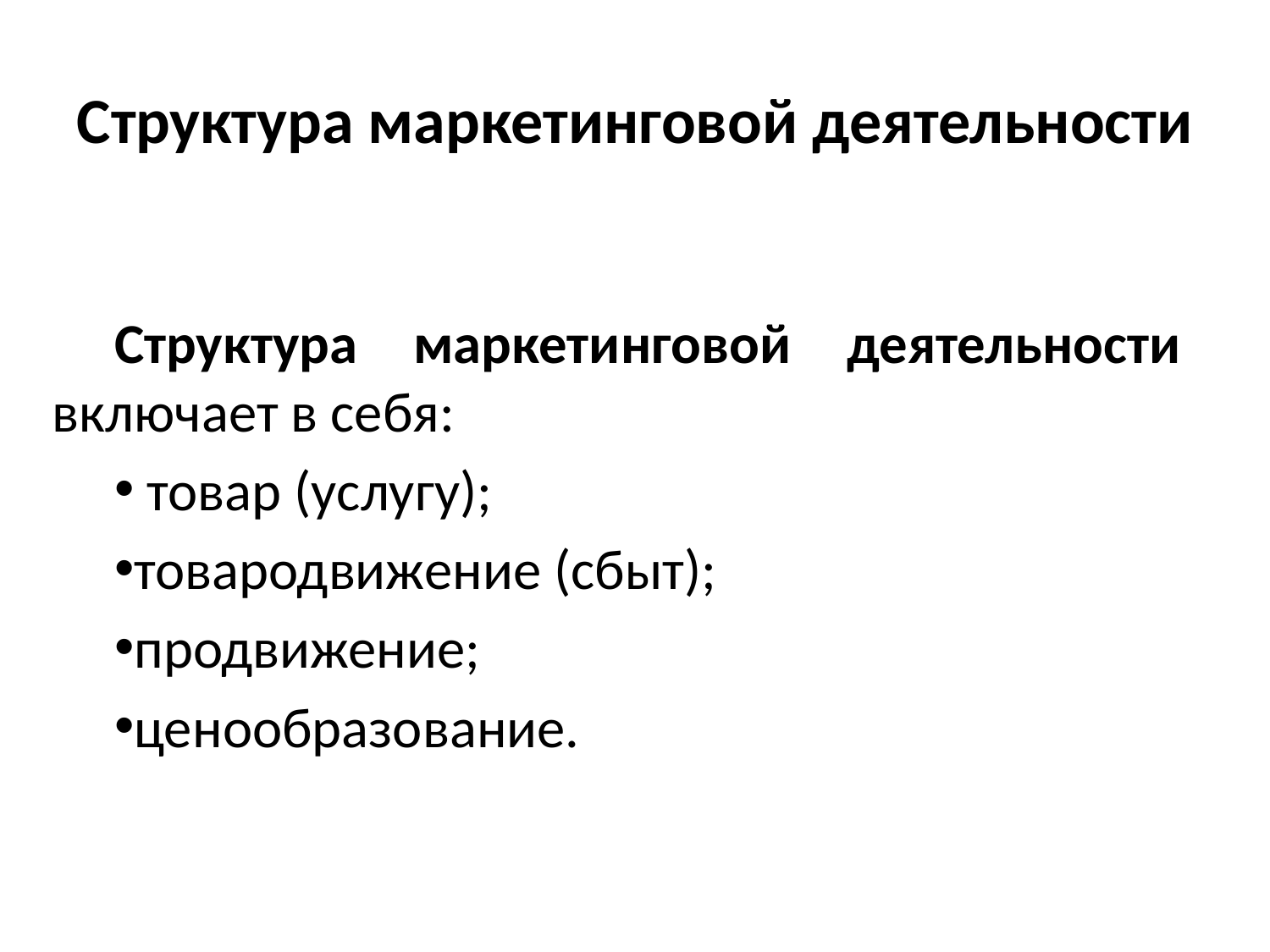

# Структура маркетинговой деятельности

Структура маркетинговой деятельности  включает в себя:
 товар (услугу);
товародвижение (сбыт);
продвижение;
ценообразование.